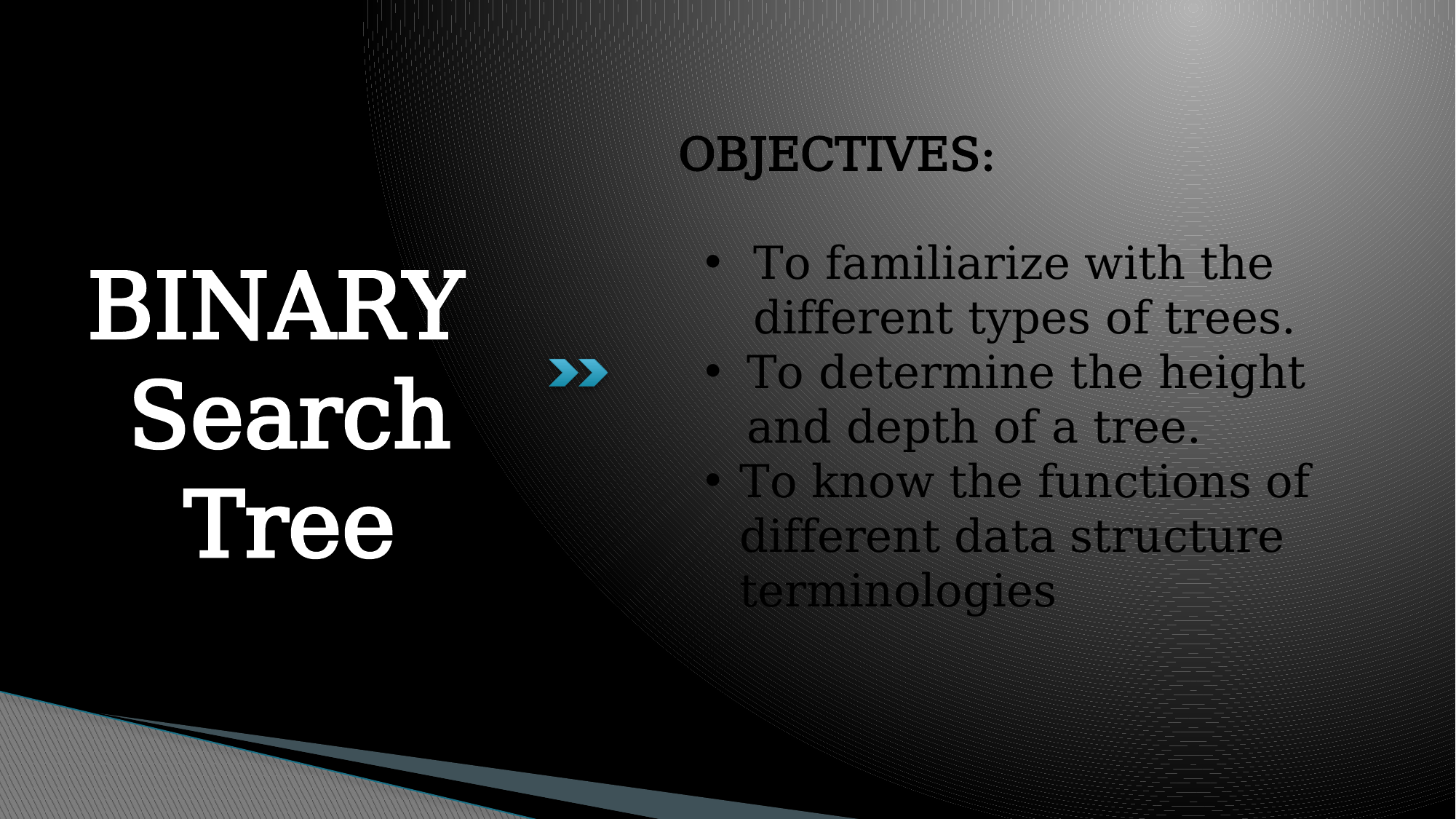

# BINARY  Search Tree
OBJECTIVES:

To familiarize with the different types of trees.
To determine the height and depth of a tree.
To know the functions of different data structure terminologies